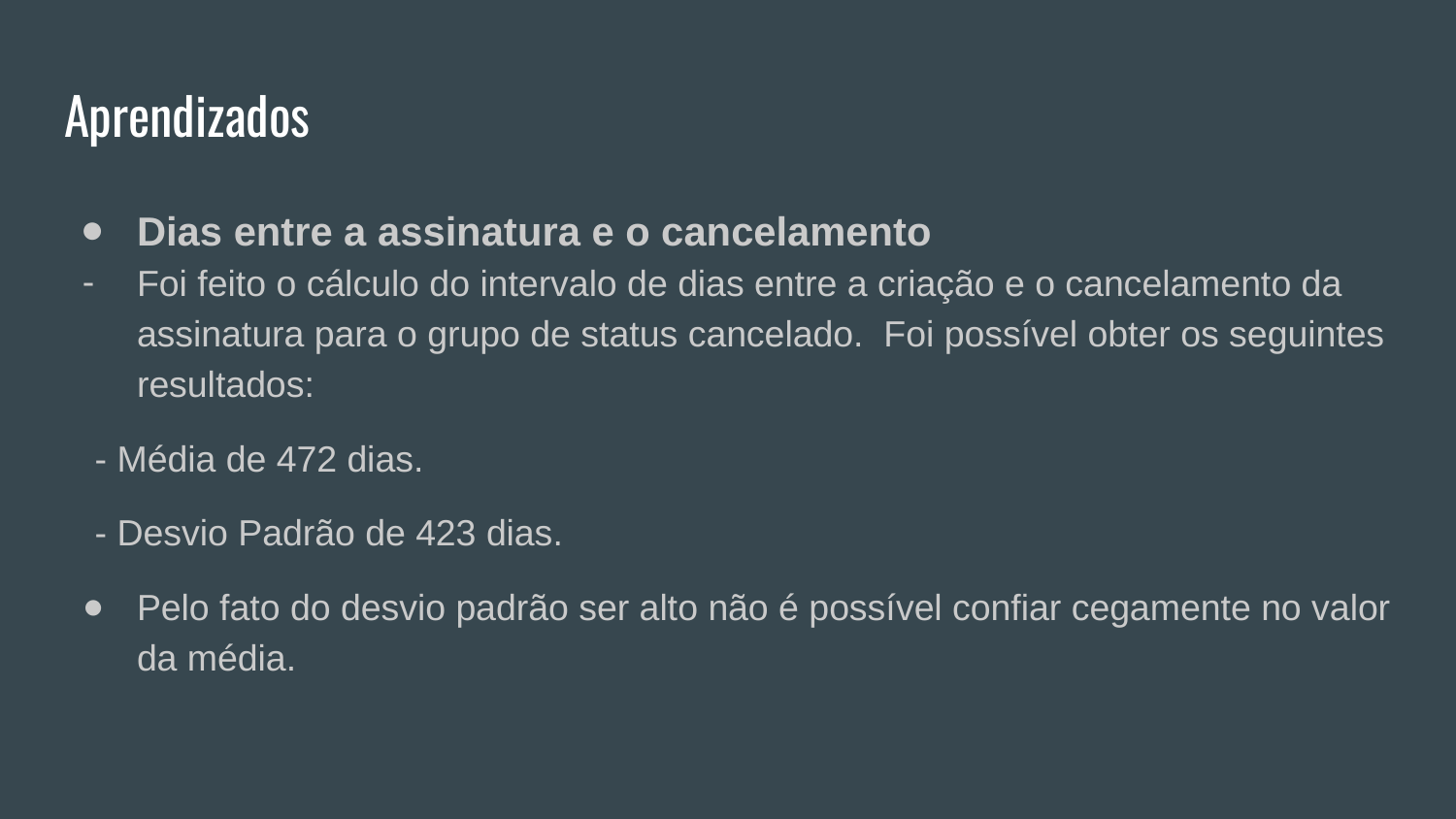

# Aprendizados
Dias entre a assinatura e o cancelamento
Foi feito o cálculo do intervalo de dias entre a criação e o cancelamento da assinatura para o grupo de status cancelado.  Foi possível obter os seguintes resultados:
   - Média de 472 dias.
   - Desvio Padrão de 423 dias.
Pelo fato do desvio padrão ser alto não é possível confiar cegamente no valor da média.